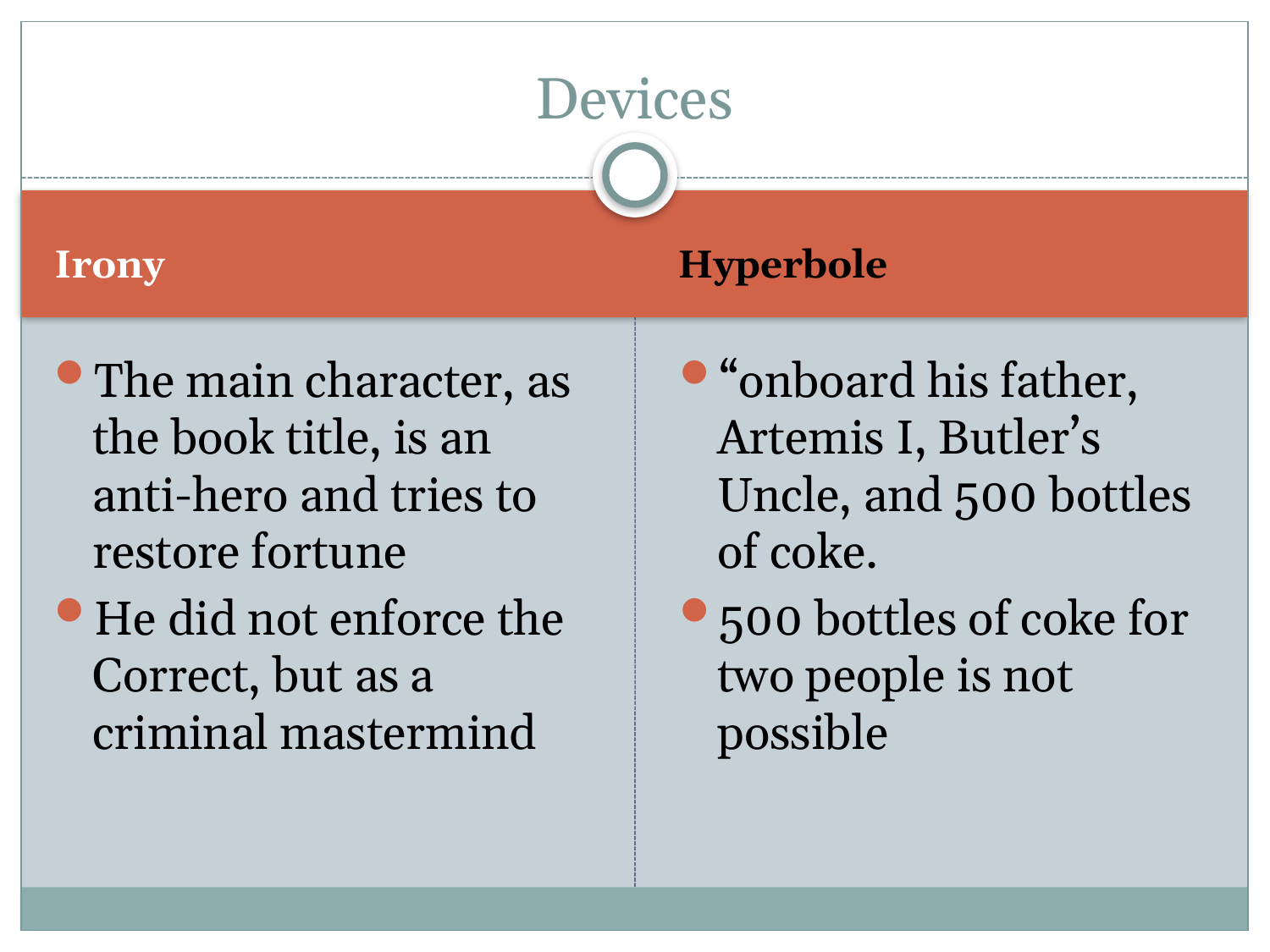

# Devices
Irony
Hyperbole
The main character, as the book title, is an anti-hero and tries to restore fortune
He did not enforce the Correct, but as a criminal mastermind
“onboard his father, Artemis I, Butler’s Uncle, and 500 bottles of coke.
500 bottles of coke for two people is not possible